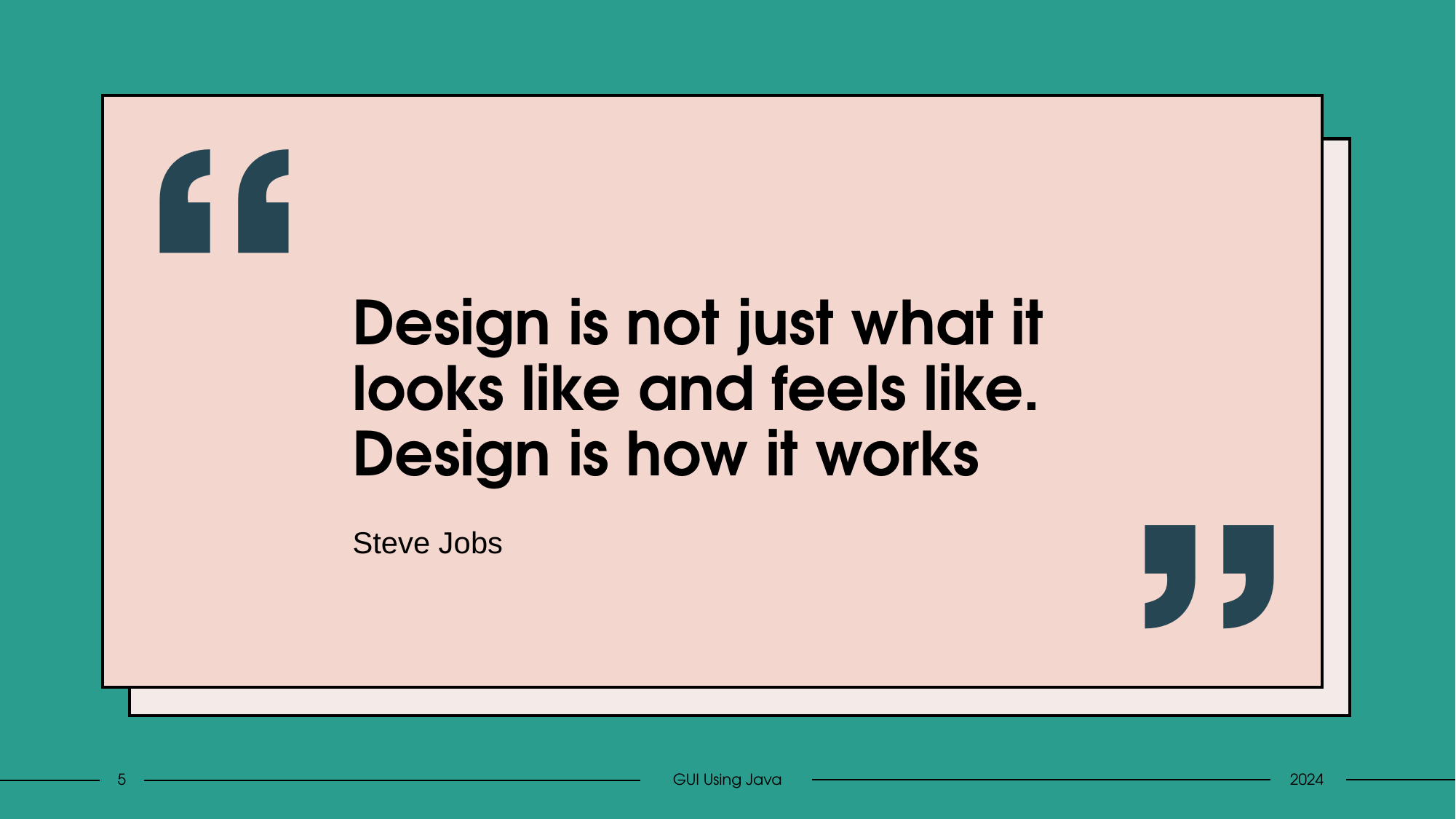

“
# Design is not just what it looks like and feels like. Design is how it works
”
Steve Jobs

5
GUI Using Java
2024